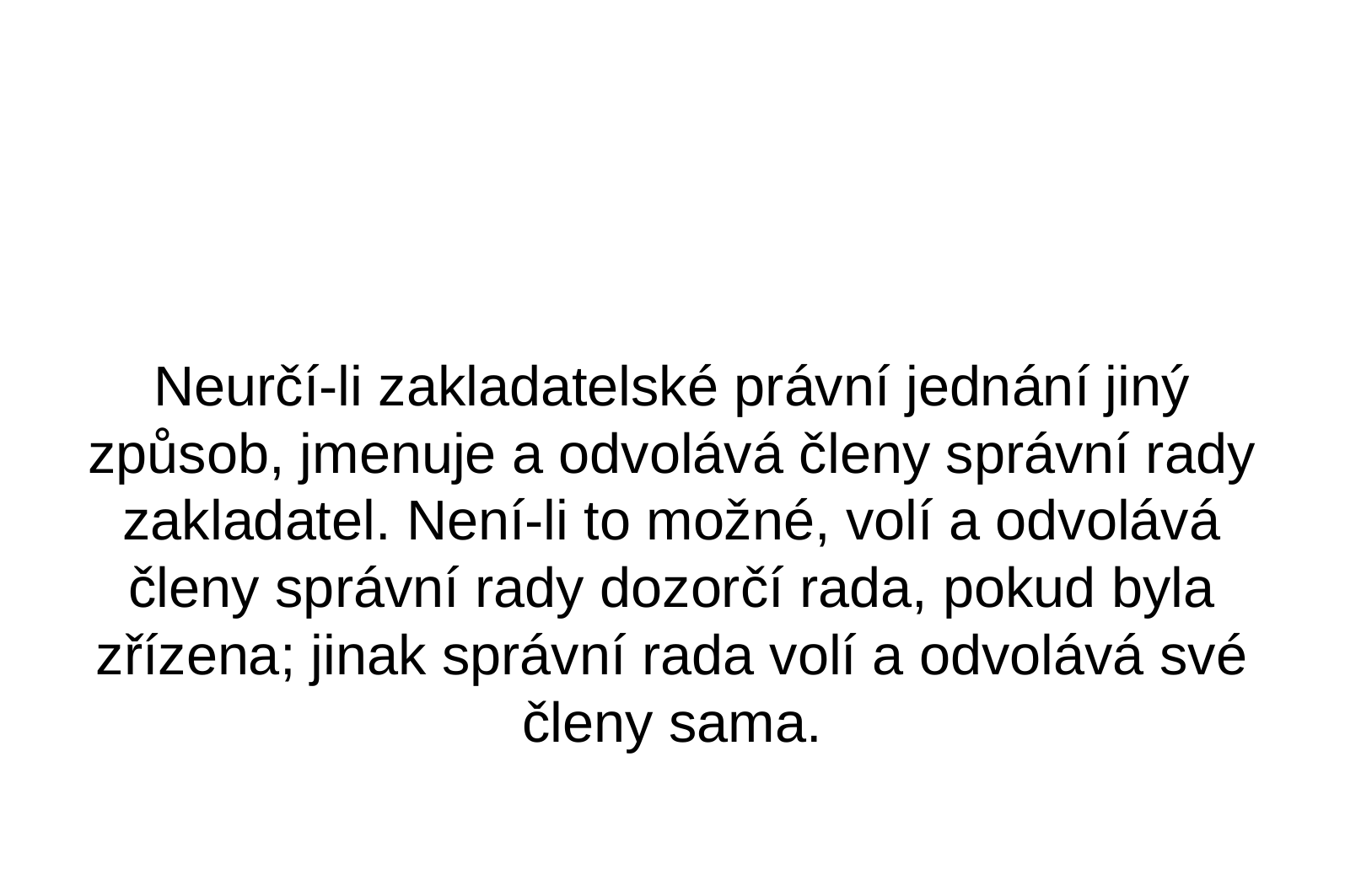

Neurčí-li zakladatelské právní jednání jiný způsob, jmenuje a odvolává členy správní rady zakladatel. Není-li to možné, volí a odvolává členy správní rady dozorčí rada, pokud byla zřízena; jinak správní rada volí a odvolává své členy sama.